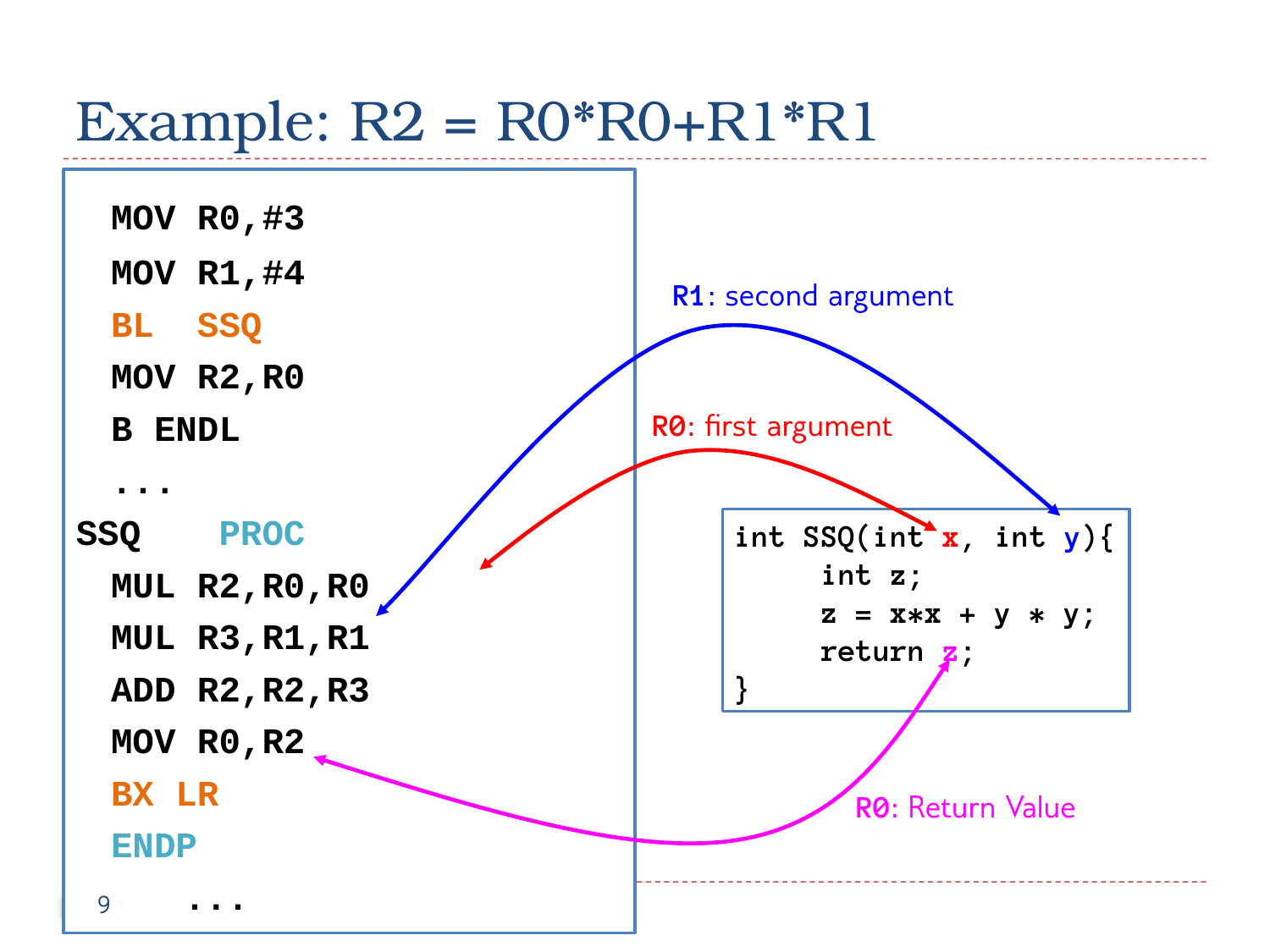

# Example: R2 = R0*R0+R1*R1
		MOV R0,#3
		MOV R1,#4
 		BL  SSQ
		MOV R2,R0
		B ENDL
		...
SSQ	PROC
		MUL R2,R0,R0
		MUL R3,R1,R1
		ADD R2,R2,R3
		MOV R0,R2
		BX LR
		ENDP
     ...

R1: second argument

R0: first argument

int SSQ(int x, int y){
     int z;
     z = x*x + y * y;
     return z;
}

R0: Return Value
9